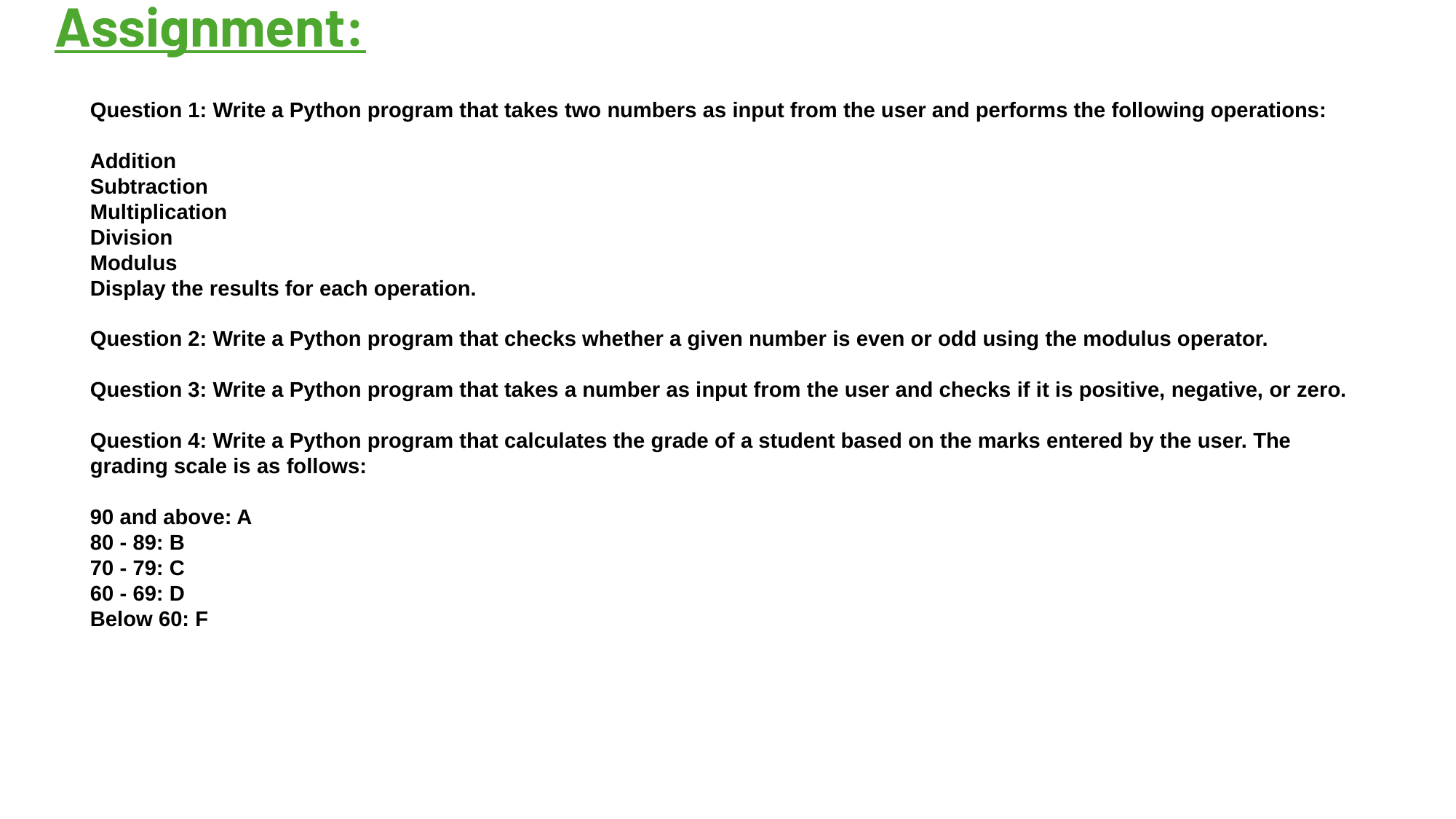

# Assignment:
Question 1: Write a Python program that takes two numbers as input from the user and performs the following operations:

Addition
Subtraction
Multiplication
Division
Modulus
Display the results for each operation.

Question 2: Write a Python program that checks whether a given number is even or odd using the modulus operator.

Question 3: Write a Python program that takes a number as input from the user and checks if it is positive, negative, or zero.

Question 4: Write a Python program that calculates the grade of a student based on the marks entered by the user. The grading scale is as follows:

90 and above: A
80 - 89: B
70 - 79: C
60 - 69: D
Below 60: F